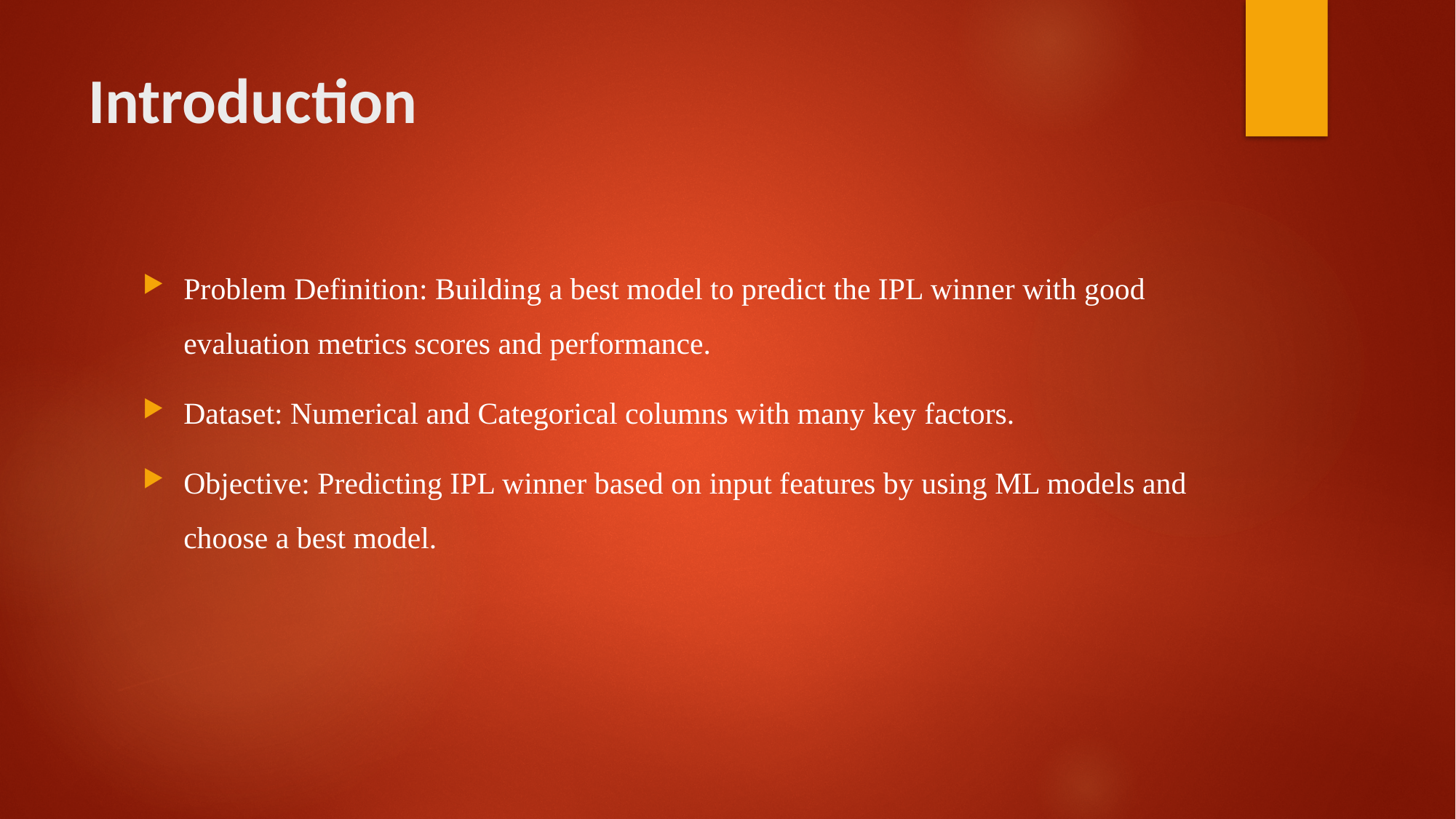

# Introduction
Problem Definition: Building a best model to predict the IPL winner with good evaluation metrics scores and performance.
Dataset: Numerical and Categorical columns with many key factors.
Objective: Predicting IPL winner based on input features by using ML models and choose a best model.